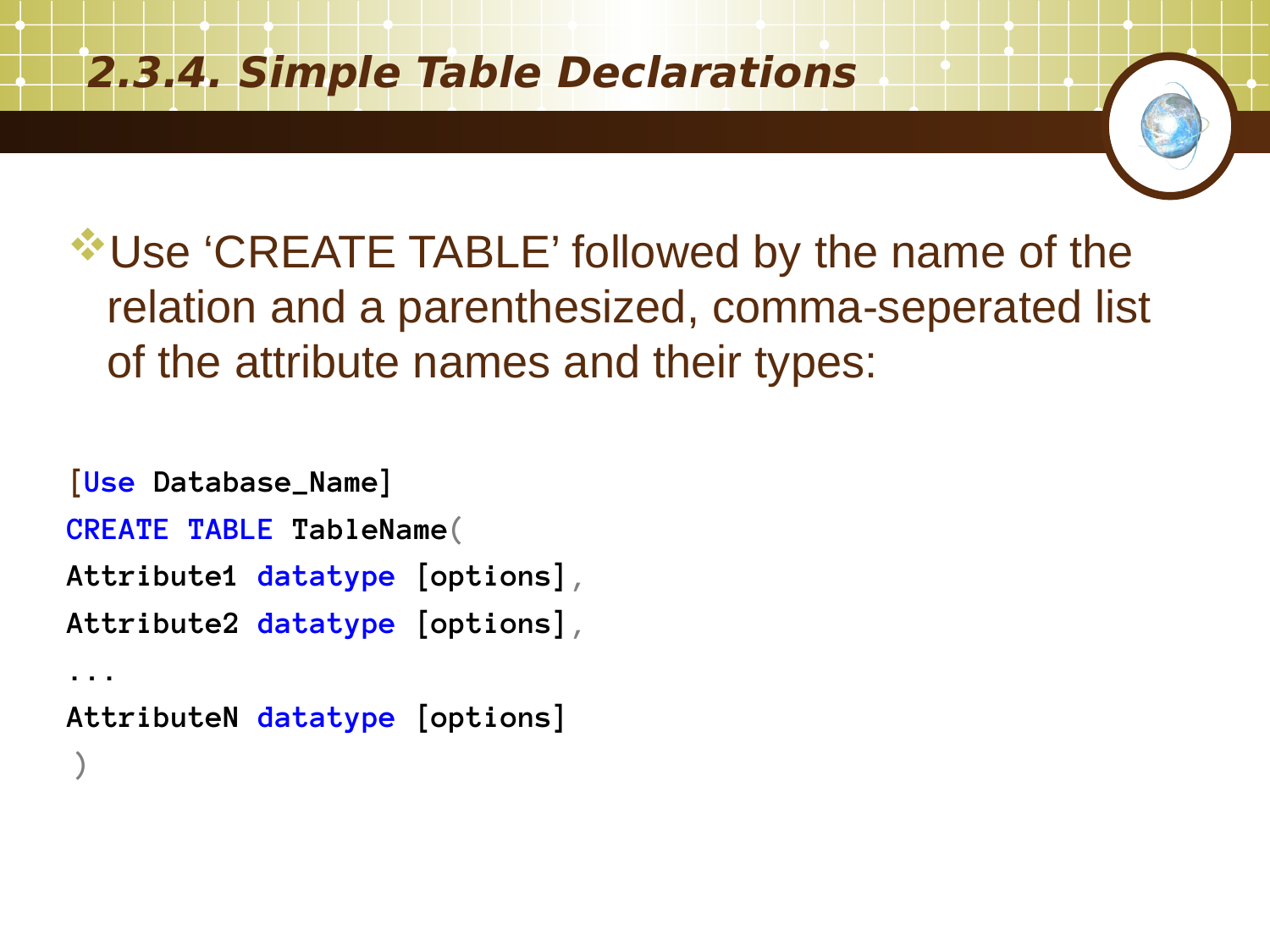

# 2.3.4. Simple Table Declarations
Use ‘CREATE TABLE’ followed by the name of the relation and a parenthesized, comma-seperated list of the attribute names and their types:

[Use Database_Name]
CREATE TABLE TableName(
Attribute1 datatype [options],
Attribute2 datatype [options],
...
AttributeN datatype [options]
)